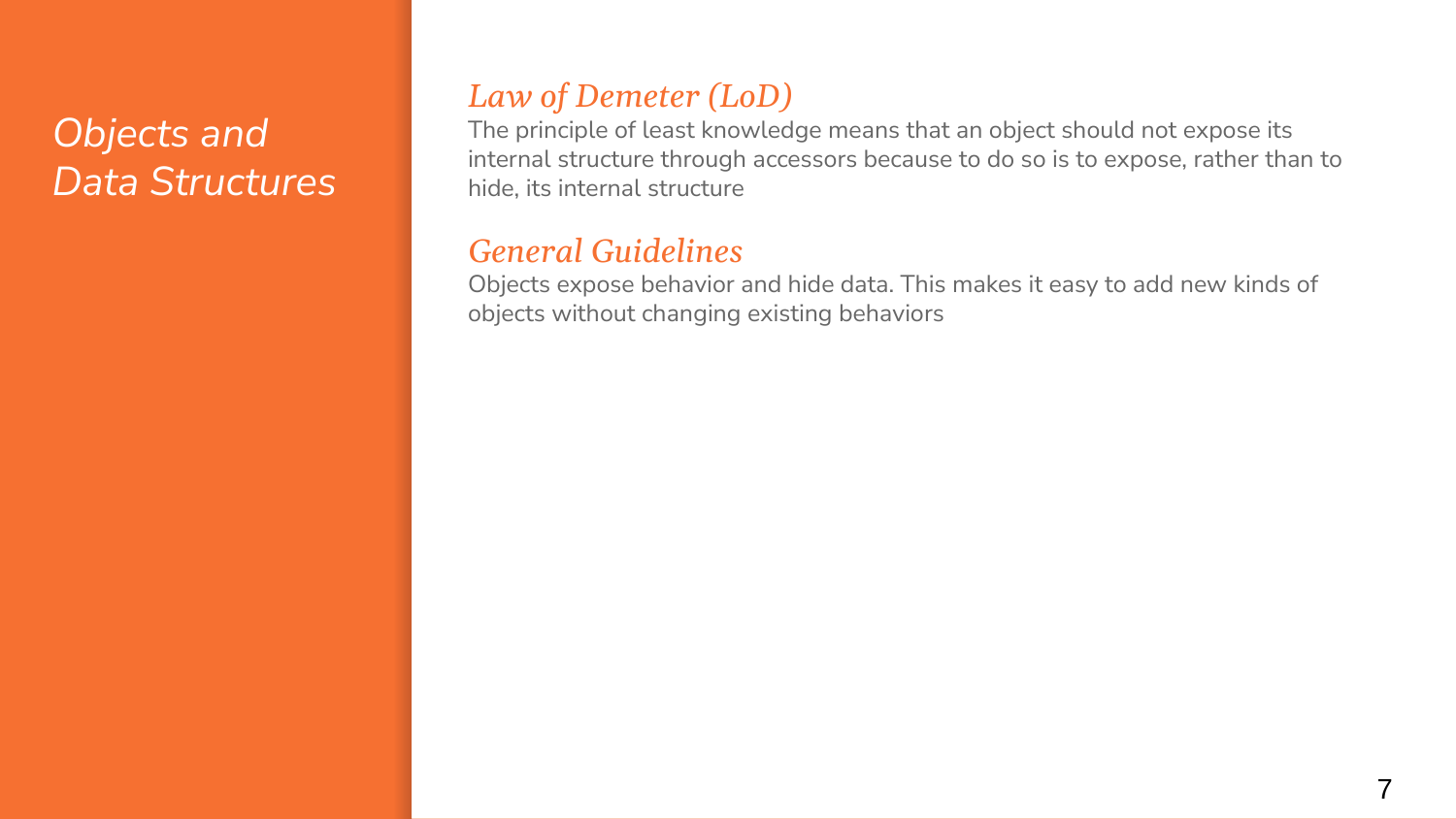

Law of Demeter (LoD)
The principle of least knowledge means that an object should not expose its internal structure through accessors because to do so is to expose, rather than to hide, its internal structure

General Guidelines
Objects expose behavior and hide data. This makes it easy to add new kinds of objects without changing existing behaviors

# Objects and Data Structures
7